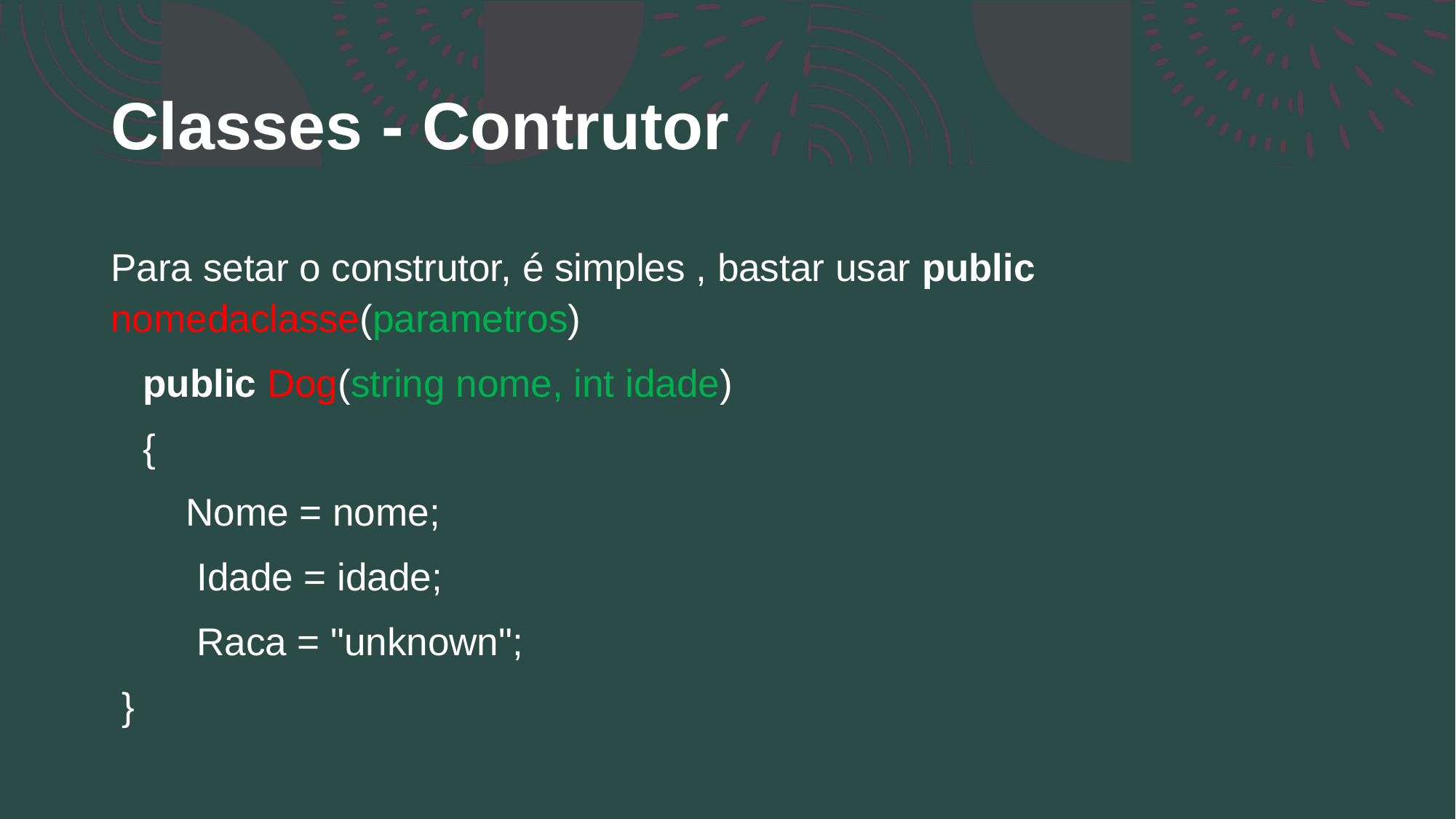

# Classes - Contrutor
Para setar o construtor, é simples , bastar usar public nomedaclasse(parametros)
   public Dog(string nome, int idade)
   {
       Nome = nome;
        Idade = idade;
        Raca = "unknown";
 }